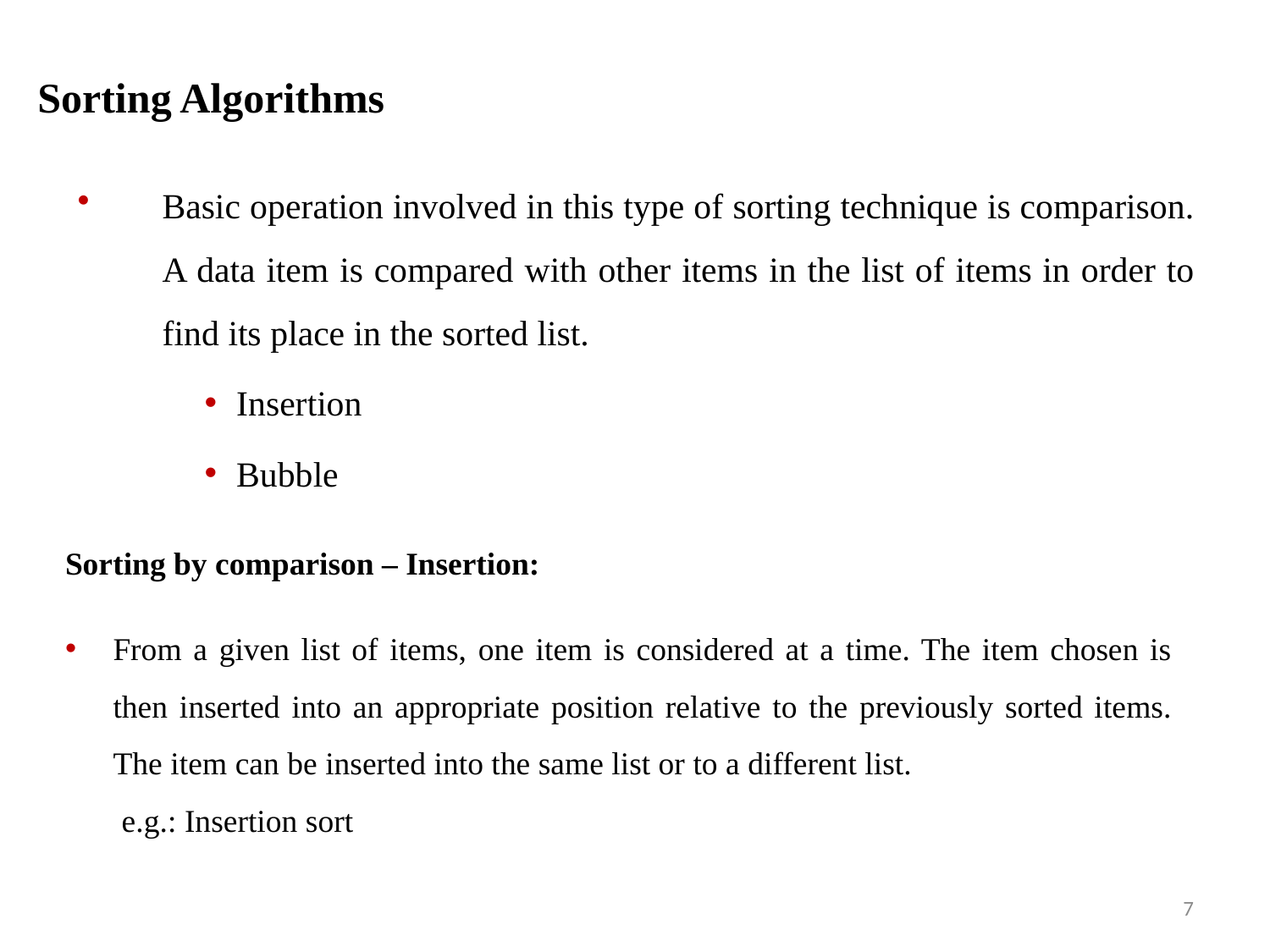

# Sorting Algorithms
Basic operation involved in this type of sorting technique is comparison. A data item is compared with other items in the list of items in order to find its place in the sorted list.
Insertion
Bubble

Sorting by comparison – Insertion:

From a given list of items, one item is considered at a time. The item chosen is then inserted into an appropriate position relative to the previously sorted items. The item can be inserted into the same list or to a different list.
       e.g.: Insertion sort
7